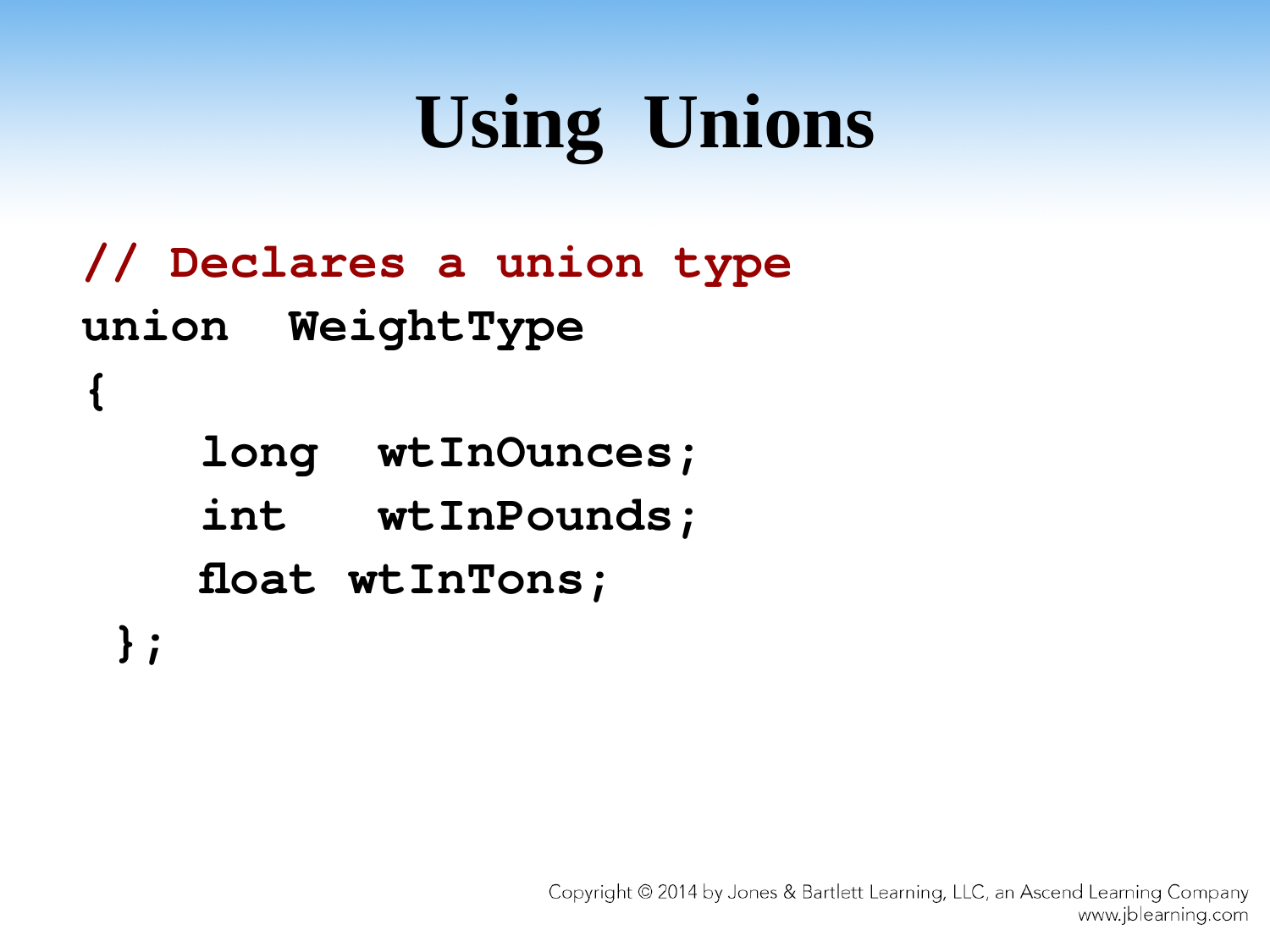

# Using  Unions

// Declares a union type
union  WeightType
{
    long  wtInOunces;
    int   wtInPounds;
    float wtInTons;
 };